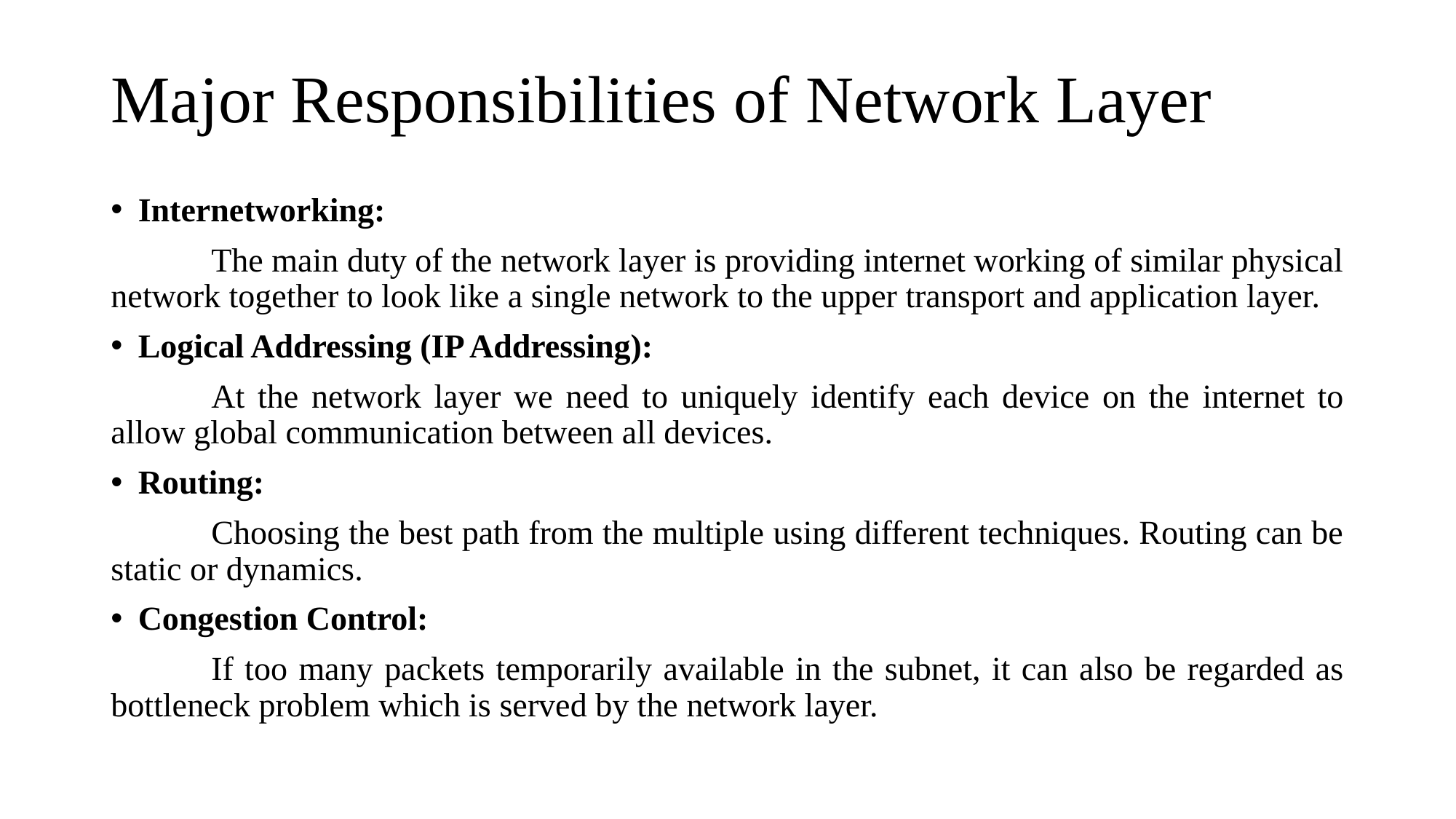

# Major Responsibilities of Network Layer
Internetworking:
	The main duty of the network layer is providing internet working of similar physical network together to look like a single network to the upper transport and application layer.
Logical Addressing (IP Addressing):
	At the network layer we need to uniquely identify each device on the internet to allow global communication between all devices.
Routing:
	Choosing the best path from the multiple using different techniques. Routing can be static or dynamics.
Congestion Control:
	If too many packets temporarily available in the subnet, it can also be regarded as bottleneck problem which is served by the network layer.